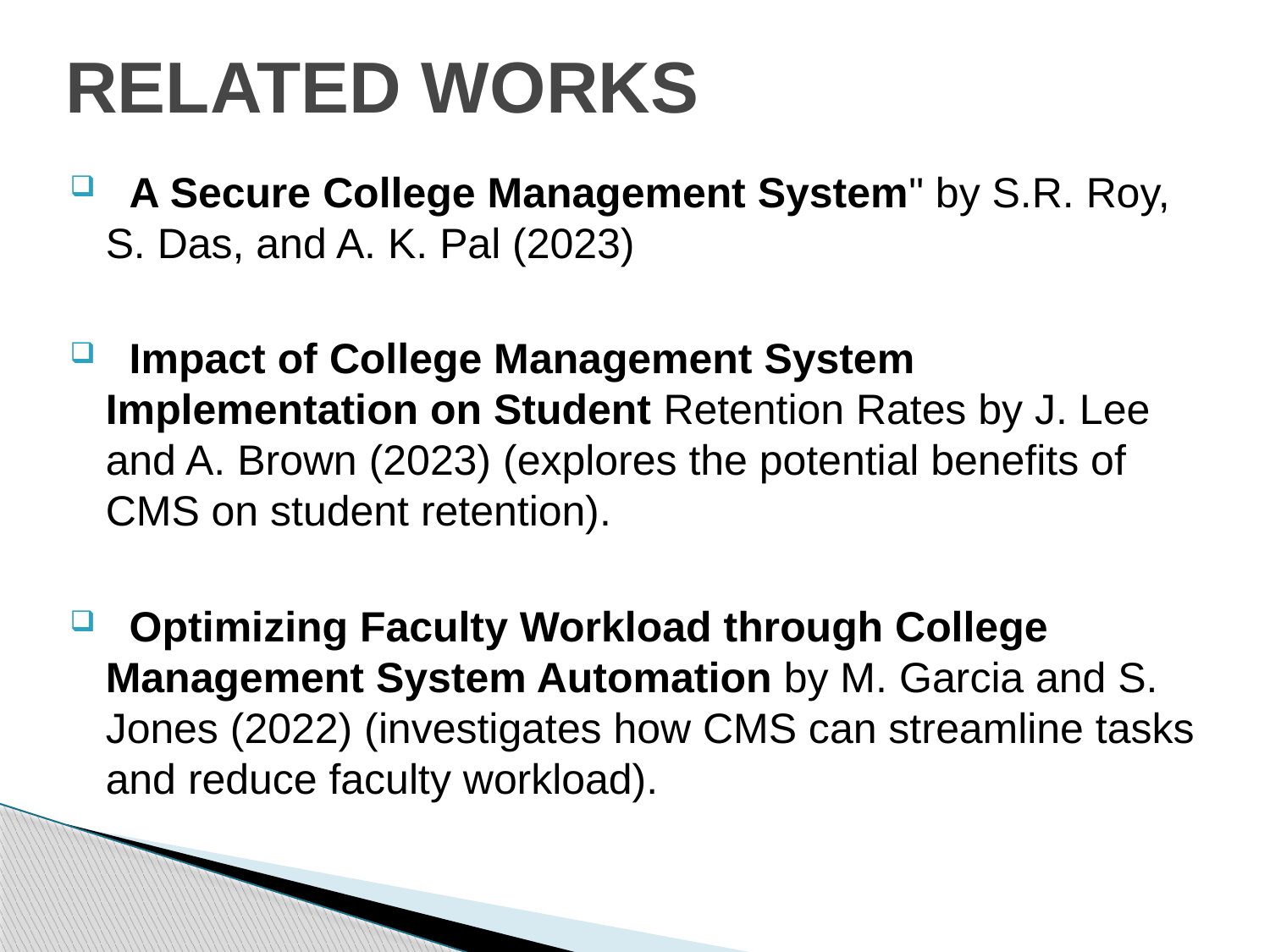

# RELATED WORKS
  A Secure College Management System" by S.R. Roy, S. Das, and A. K. Pal (2023)

  Impact of College Management System Implementation on Student Retention Rates by J. Lee and A. Brown (2023) (explores the potential benefits of CMS on student retention).

  Optimizing Faculty Workload through College Management System Automation by M. Garcia and S. Jones (2022) (investigates how CMS can streamline tasks and reduce faculty workload).